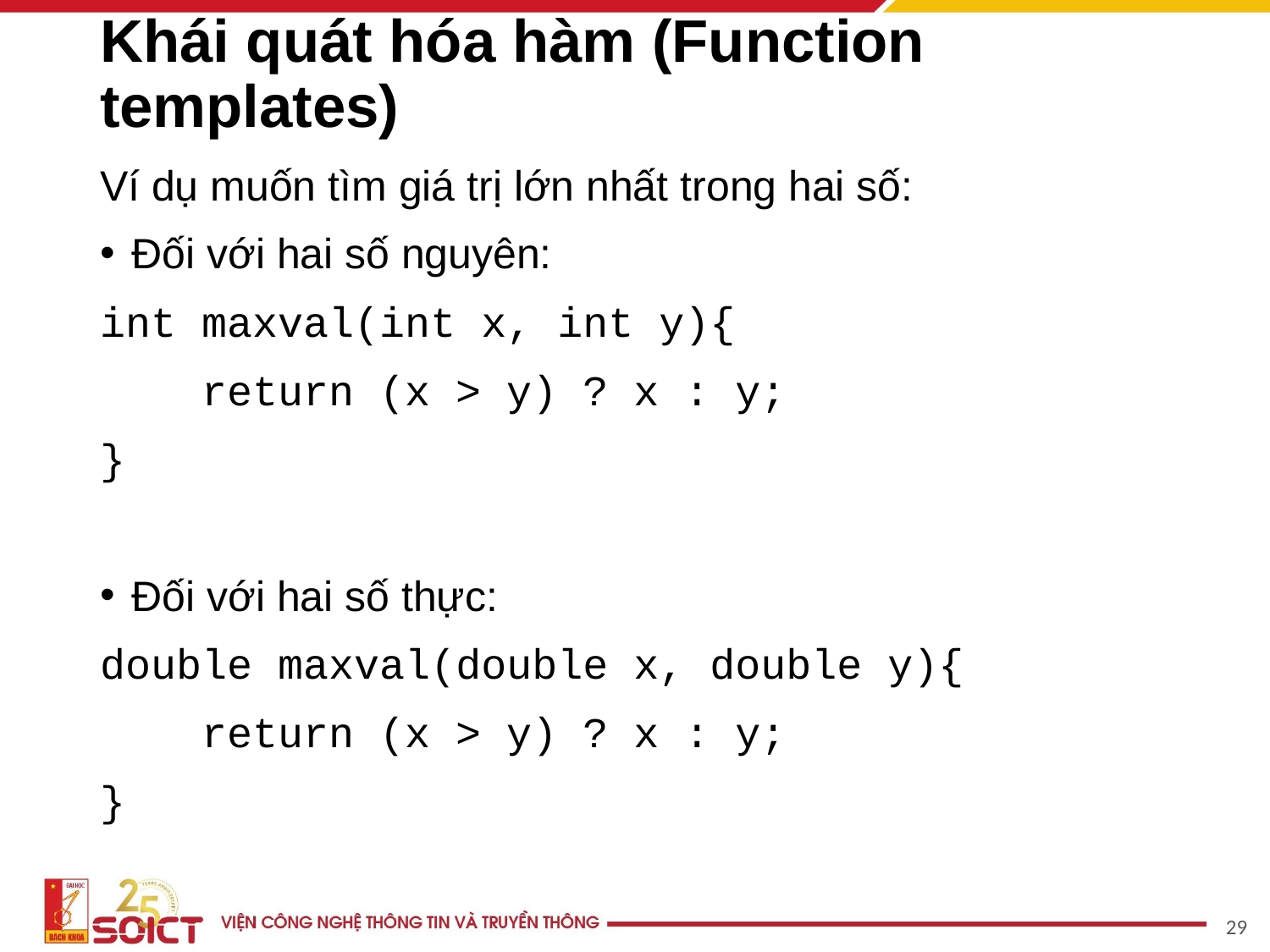

# Khái quát hóa hàm (Function templates)
Ví dụ muốn tìm giá trị lớn nhất trong hai số:
Đối với hai số nguyên:
int maxval(int x, int y){
    return (x > y) ? x : y;
}

Đối với hai số thực:
double maxval(double x, double y){
    return (x > y) ? x : y;
}
29